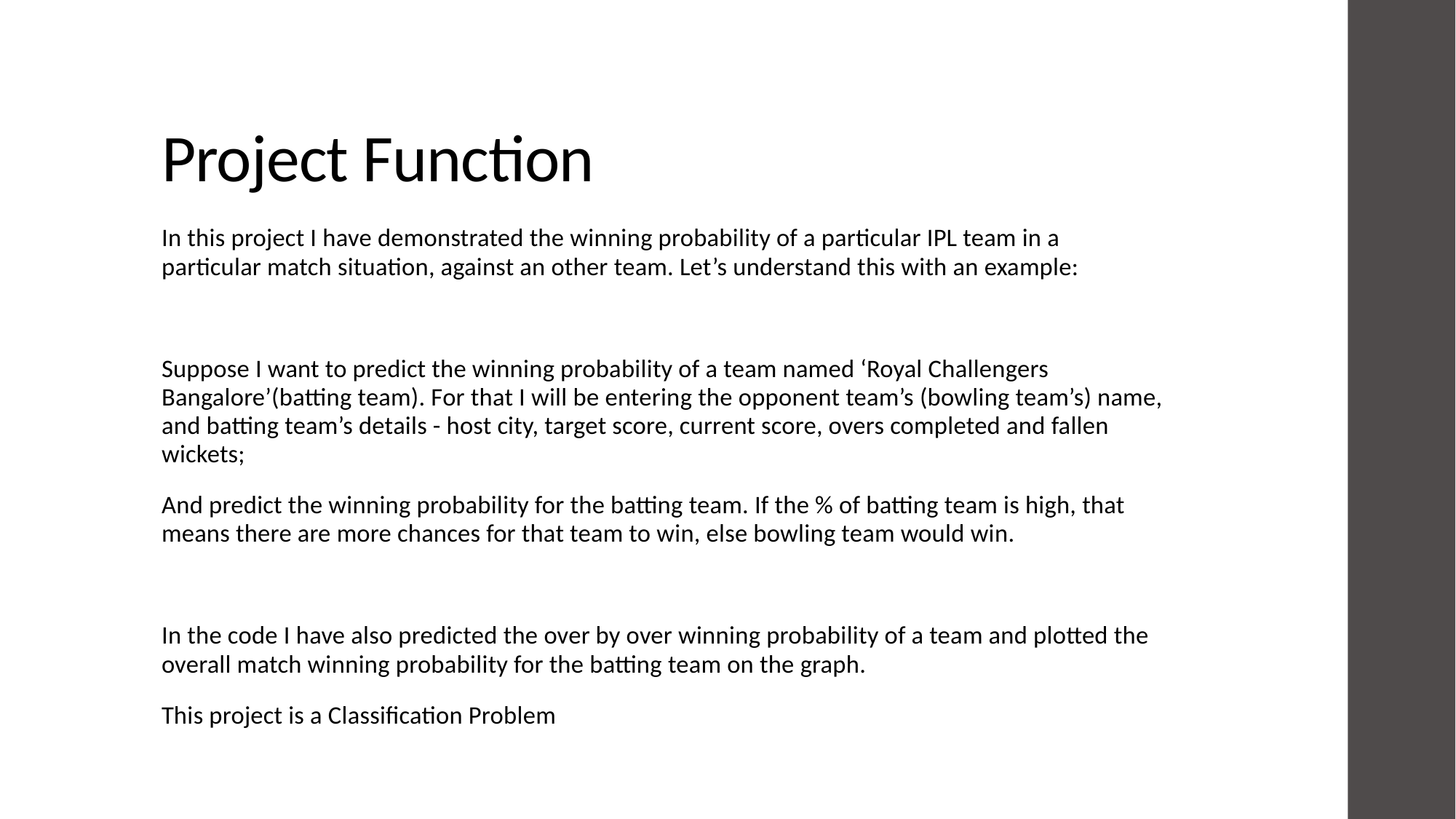

# Project Function
In this project I have demonstrated the winning probability of a particular IPL team in a particular match situation, against an other team. Let’s understand this with an example:

Suppose I want to predict the winning probability of a team named ‘Royal Challengers Bangalore’(batting team). For that I will be entering the opponent team’s (bowling team’s) name, and batting team’s details - host city, target score, current score, overs completed and fallen wickets;
And predict the winning probability for the batting team. If the % of batting team is high, that means there are more chances for that team to win, else bowling team would win.

In the code I have also predicted the over by over winning probability of a team and plotted the overall match winning probability for the batting team on the graph.
This project is a Classification Problem